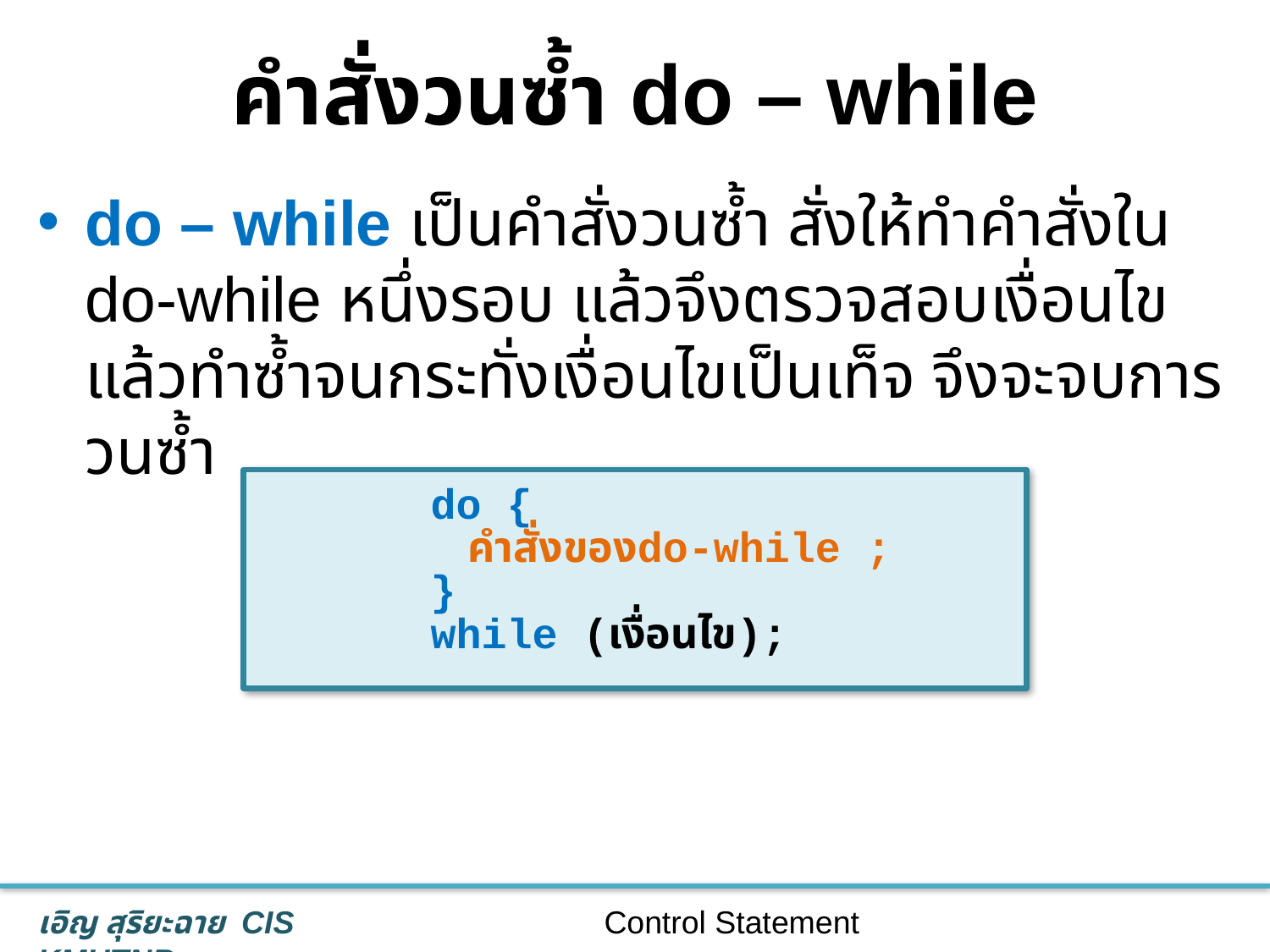

# คำสั่งวนซ้ำ do – while
do – while เป็นคำสั่งวนซ้ำ สั่งให้ทำคำสั่งใน do-while หนึ่งรอบ แล้วจึงตรวจสอบเงื่อนไข แล้วทำซ้ำจนกระทั่งเงื่อนไขเป็นเท็จ จึงจะจบการวนซ้ำ

		do {
		   คำสั่งของdo-while ;
		}
		while (เงื่อนไข);
34
Control Statement